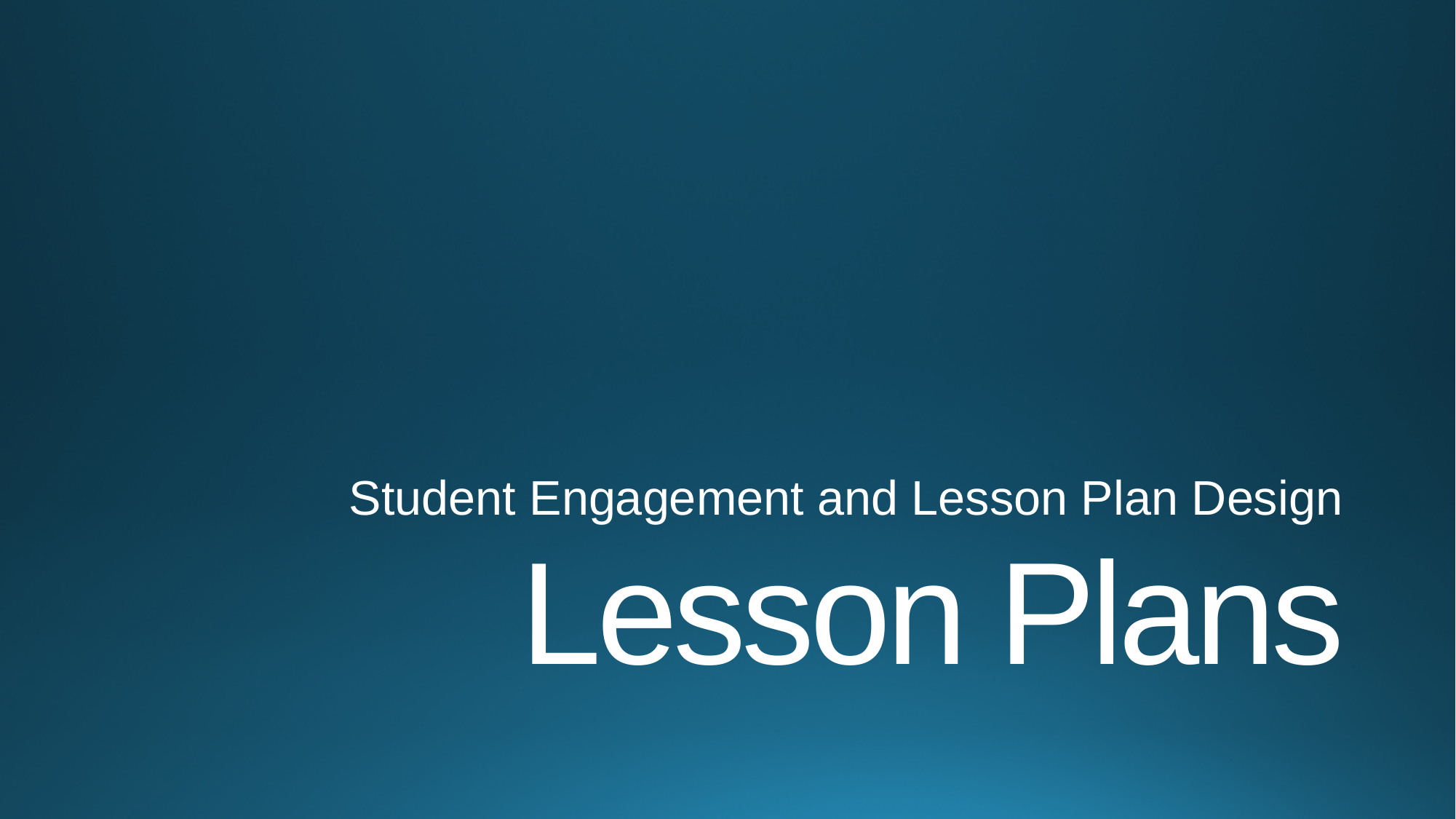

Student Engagement and Lesson Plan Design
# Lesson Plans